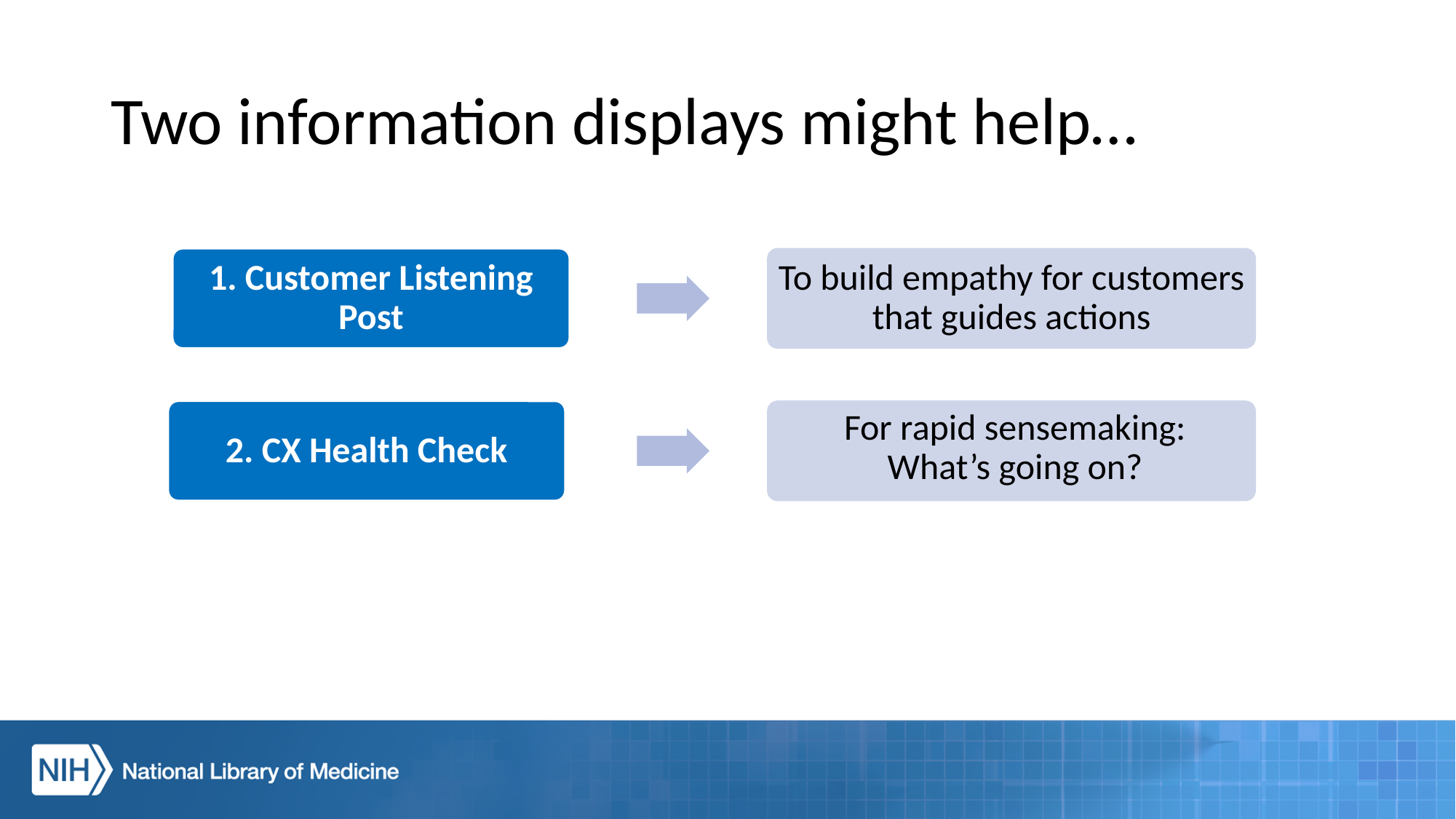

# Two information displays might help…

1. Customer Listening Post
To build empathy for customers that guides actions

For rapid sensemaking: What’s going on?
2. CX Health Check